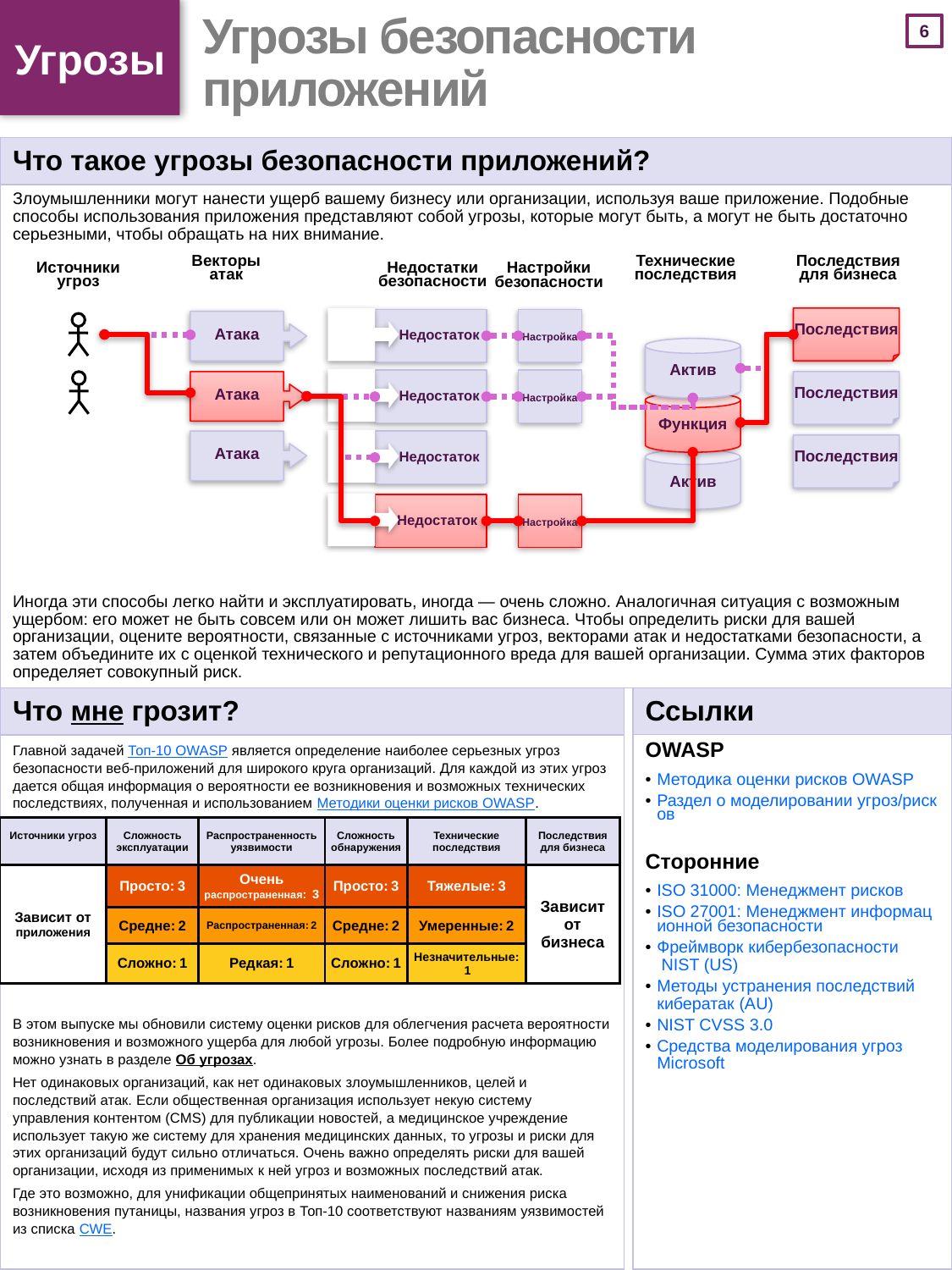

Угрозы
# Угрозы безопасности приложений
| Что такое угрозы безопасности приложений? |
| --- |
| Злоумышленники могут нанести ущерб вашему бизнесу или организации, используя ваше приложение. Подобные способы использования приложения представляют собой угрозы, которые могут быть, а могут не быть достаточно серьезными, чтобы обращать на них внимание. Иногда эти способы легко найти и эксплуатировать, иногда — очень сложно. Аналогичная ситуация с возможным ущербом: его может не быть совсем или он может лишить вас бизнеса. Чтобы определить риски для вашей организации, оцените вероятности, связанные с источниками угроз, векторами атак и недостатками безопасности, а затем объедините их с оценкой технического и репутационного вреда для вашей организации. Сумма этих факторов определяет совокупный риск. |
Источники
угроз
Векторы
атак

Недостатки
безопасности
Технические
последствия

Последствия
для бизнеса

Настройки
безопасности

    Недостаток
Последствия
Настройка
Атака

Актив

    Недостаток
Настройка
Атака
Последствия

Функция

    Недостаток
Атака
Последствия
Актив

   Недостаток
Настройка
| Ссылки |
| --- |
| OWASP Методика оценки рисков OWASP Раздел о моделировании угроз/рисков Сторонние ISO 31000: Менеджмент рисков ISO 27001: Менеджмент информационной безопасности Фреймворк кибербезопасности NIST (US) Методы устранения последствий кибератак (AU) NIST CVSS 3.0 Средства моделирования угроз Microsoft |
| Что мне грозит? |
| --- |
| Главной задачей Топ-10 OWASP является определение наиболее серьезных угроз безопасности веб-приложений для широкого круга организаций. Для каждой из этих угроз дается общая информация о вероятности ее возникновения и возможных технических последствиях, полученная и использованием Методики оценки рисков OWASP. В этом выпуске мы обновили систему оценки рисков для облегчения расчета вероятности возникновения и возможного ущерба для любой угрозы. Более подробную информацию можно узнать в разделе Об угрозах.  Нет одинаковых организаций, как нет одинаковых злоумышленников, целей и последствий атак. Если общественная организация использует некую систему управления контентом (CMS) для публикации новостей, а медицинское учреждение использует такую же систему для хранения медицинских данных, то угрозы и риски для этих организаций будут сильно отличаться. Очень важно определять риски для вашей организации, исходя из применимых к ней угроз и возможных последствий атак. Где это возможно, для унификации общепринятых наименований и снижения риска возникновения путаницы, названия угроз в Топ-10 соответствуют названиям уязвимостей из списка CWE. |
| Источники угроз | Сложность эксплуатации | Распространенность уязвимости | Сложность обнаружения | Технические последствия | Последствия для бизнеса |
| --- | --- | --- | --- | --- | --- |
| Зависит от приложения | Просто: 3 | Очень распространенная:  3 | Просто: 3 | Тяжелые: 3 | Зависит от бизнеса |
|  | Средне: 2 | Распространенная: 2 | Средне: 2 | Умеренные: 2 |  |
|  | Сложно: 1 | Редкая: 1 | Сложно: 1 | Незначительные:  1 |  |